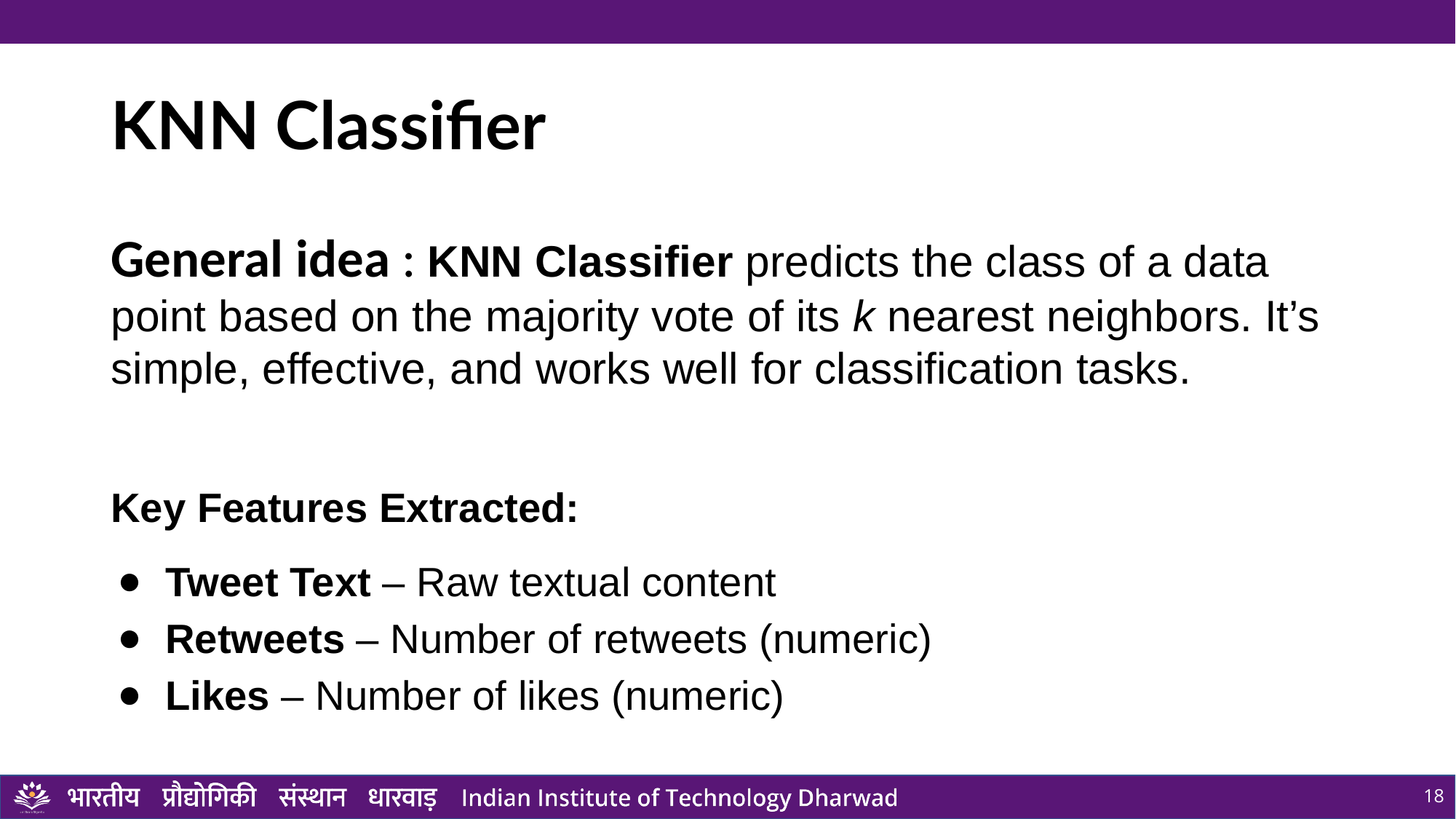

# KNN Classifier
General idea : KNN Classifier predicts the class of a data point based on the majority vote of its k nearest neighbors. It’s simple, effective, and works well for classification tasks.
Key Features Extracted:
Tweet Text – Raw textual content
Retweets – Number of retweets (numeric)
Likes – Number of likes (numeric)